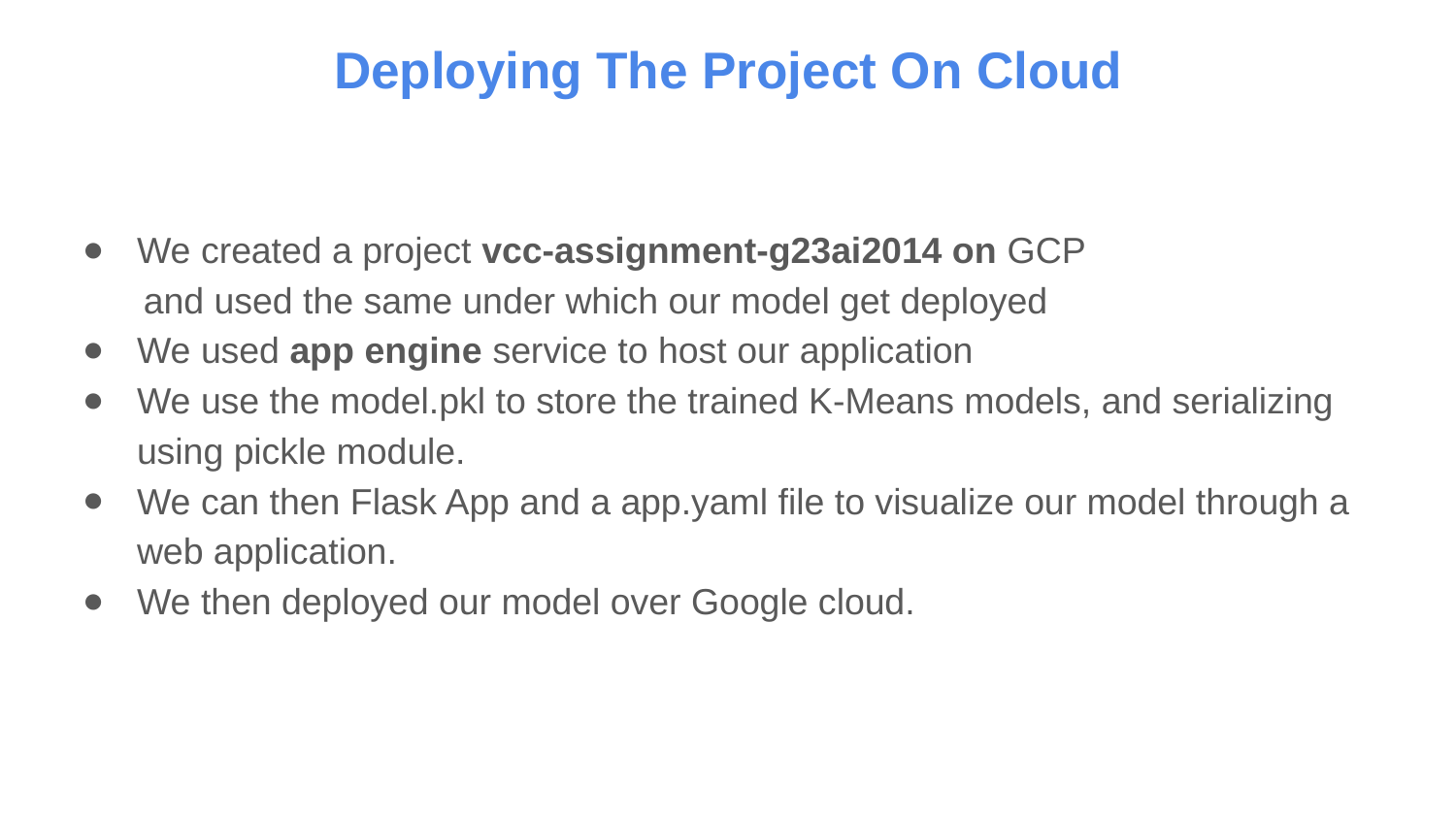

# Deploying The Project On Cloud

We created a project vcc-assignment-g23ai2014 on GCP
      and used the same under which our model get deployed
We used app engine service to host our application
We use the model.pkl to store the trained K-Means models, and serializing using pickle module.
We can then Flask App and a app.yaml file to visualize our model through a web application.
We then deployed our model over Google cloud.